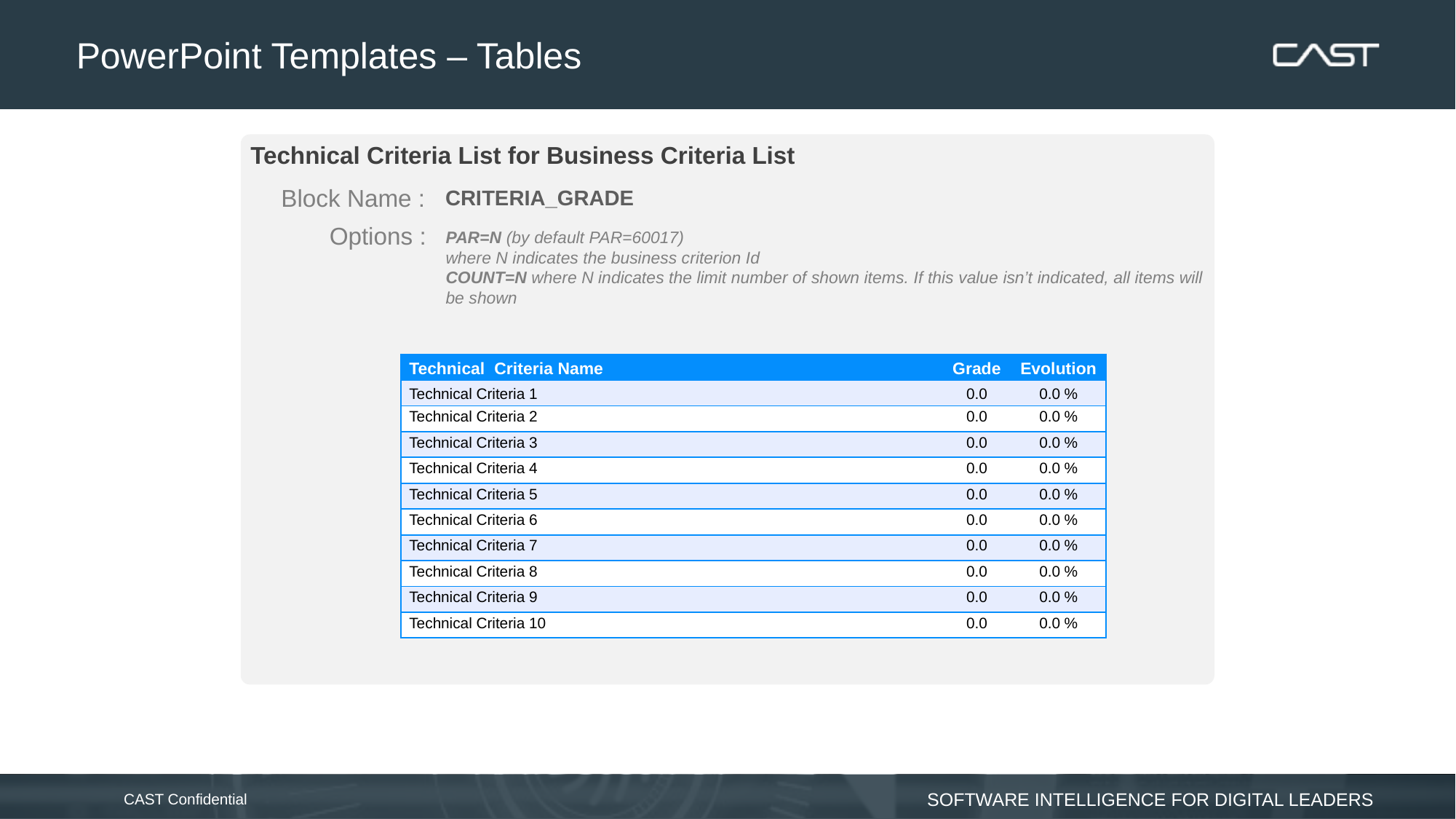

# PowerPoint Templates – Tables
Technical Criteria List for Business Criteria List

Block Name :
CRITERIA_GRADE
Options :
PAR=N (by default PAR=60017)
where N indicates the business criterion Id
COUNT=N where N indicates the limit number of shown items. If this value isn’t indicated, all items will be shown
| Technical Criteria Name | Grade | Evolution |
| --- | --- | --- |
| Technical Criteria 1 | 0.0 | 0.0 % |
| Technical Criteria 2 | 0.0 | 0.0 % |
| Technical Criteria 3 | 0.0 | 0.0 % |
| Technical Criteria 4 | 0.0 | 0.0 % |
| Technical Criteria 5 | 0.0 | 0.0 % |
| Technical Criteria 6 | 0.0 | 0.0 % |
| Technical Criteria 7 | 0.0 | 0.0 % |
| Technical Criteria 8 | 0.0 | 0.0 % |
| Technical Criteria 9 | 0.0 | 0.0 % |
| Technical Criteria 10 | 0.0 | 0.0 % |